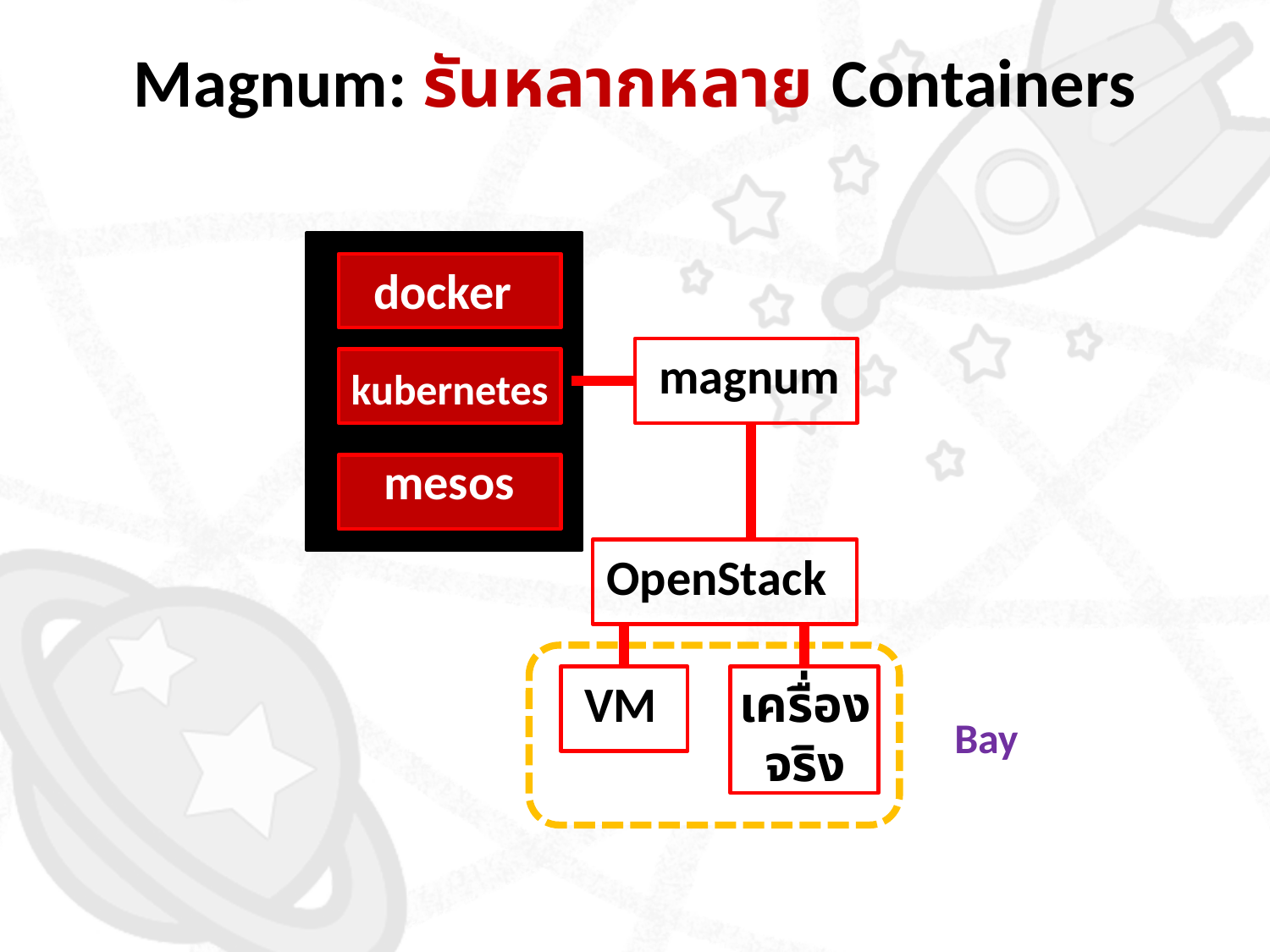

# Magnum: รันหลากหลาย Containers

docker

magnum

kubernetes
mesos

OpenStack

VM

เครื่อง
จริง
Bay